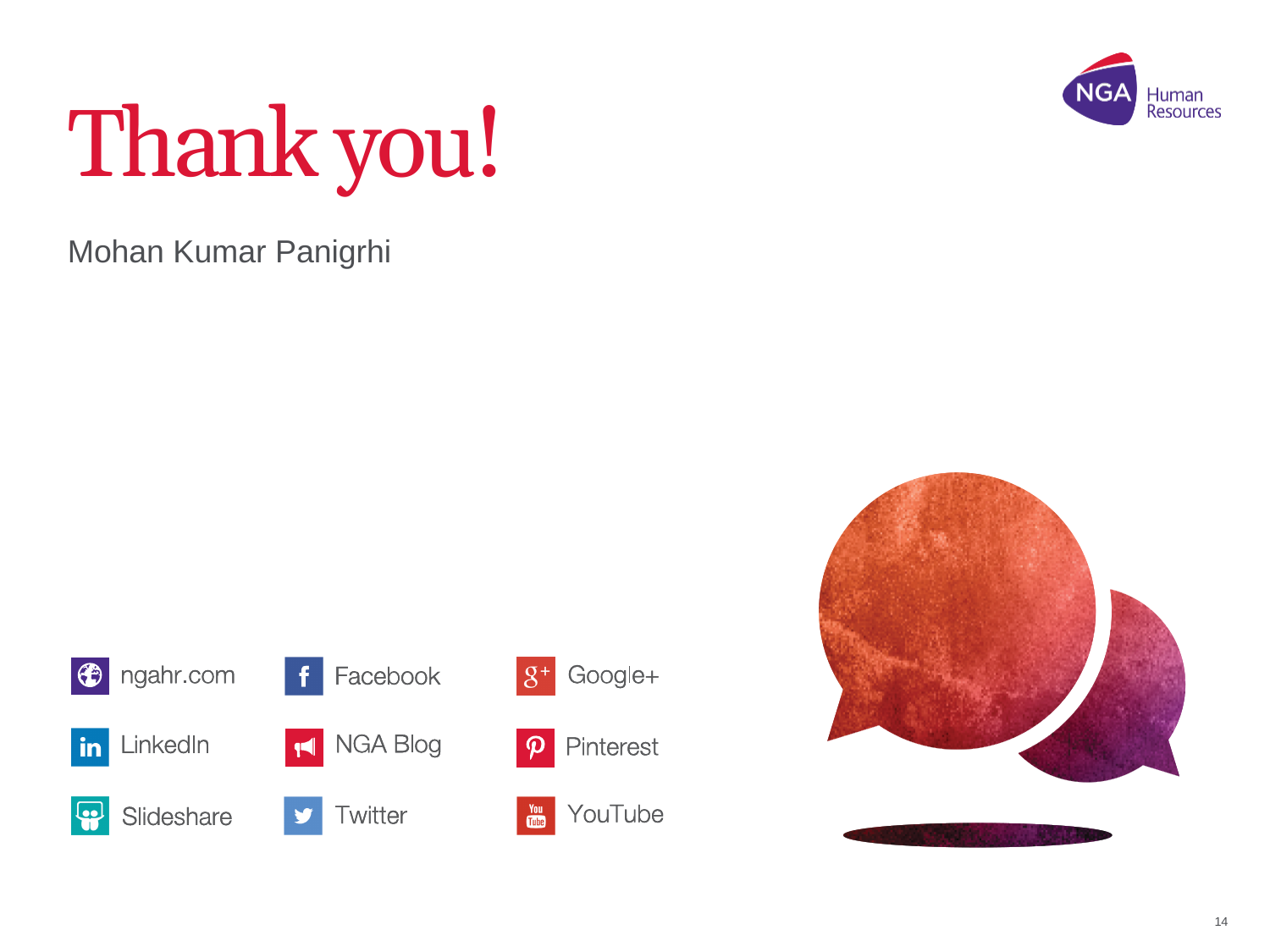

# Thank you!
Mohan Kumar Panigrhi
14